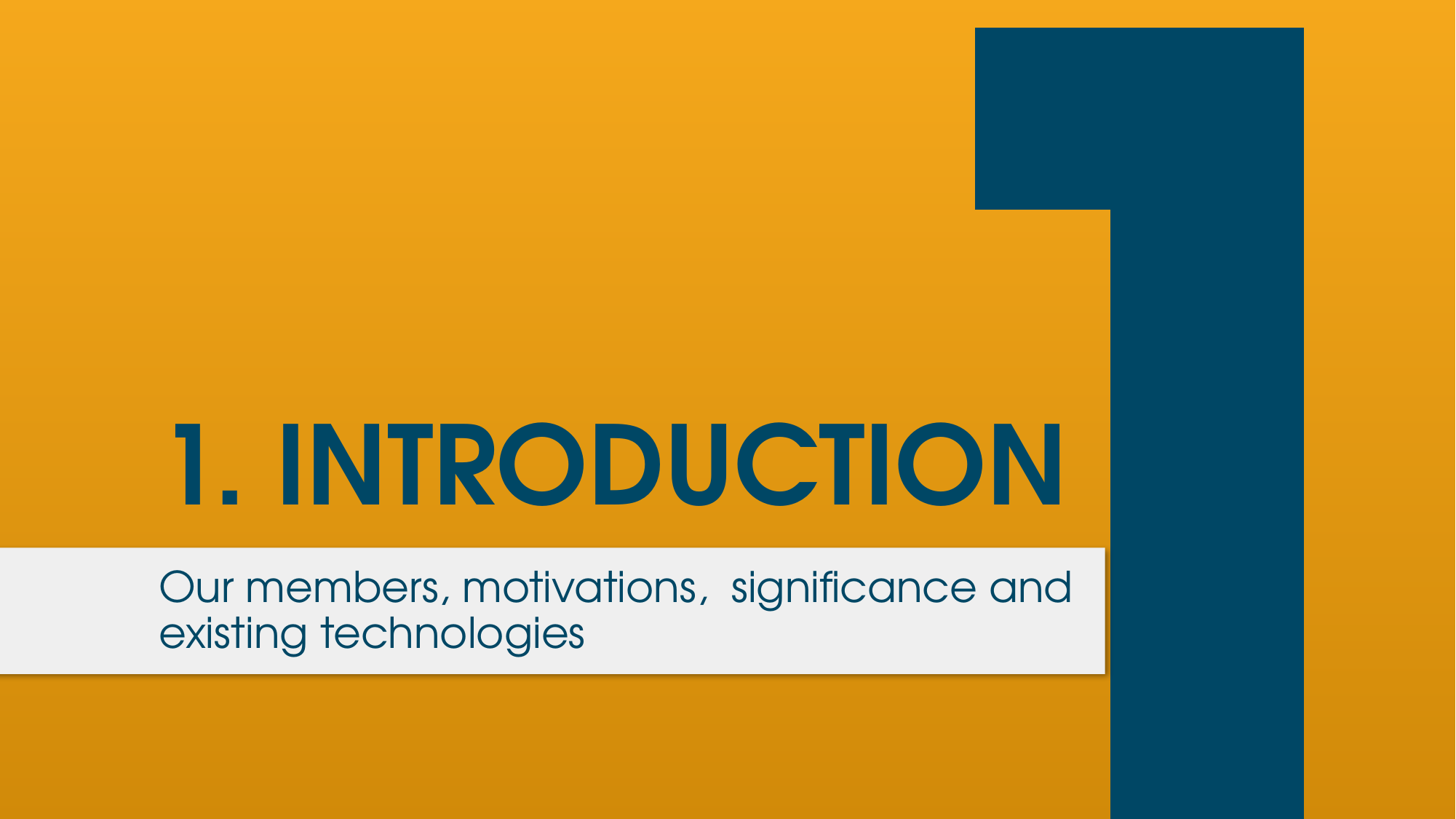

1
# 1. INTRODUCTION

Our members, motivations,  significance and existing technologies